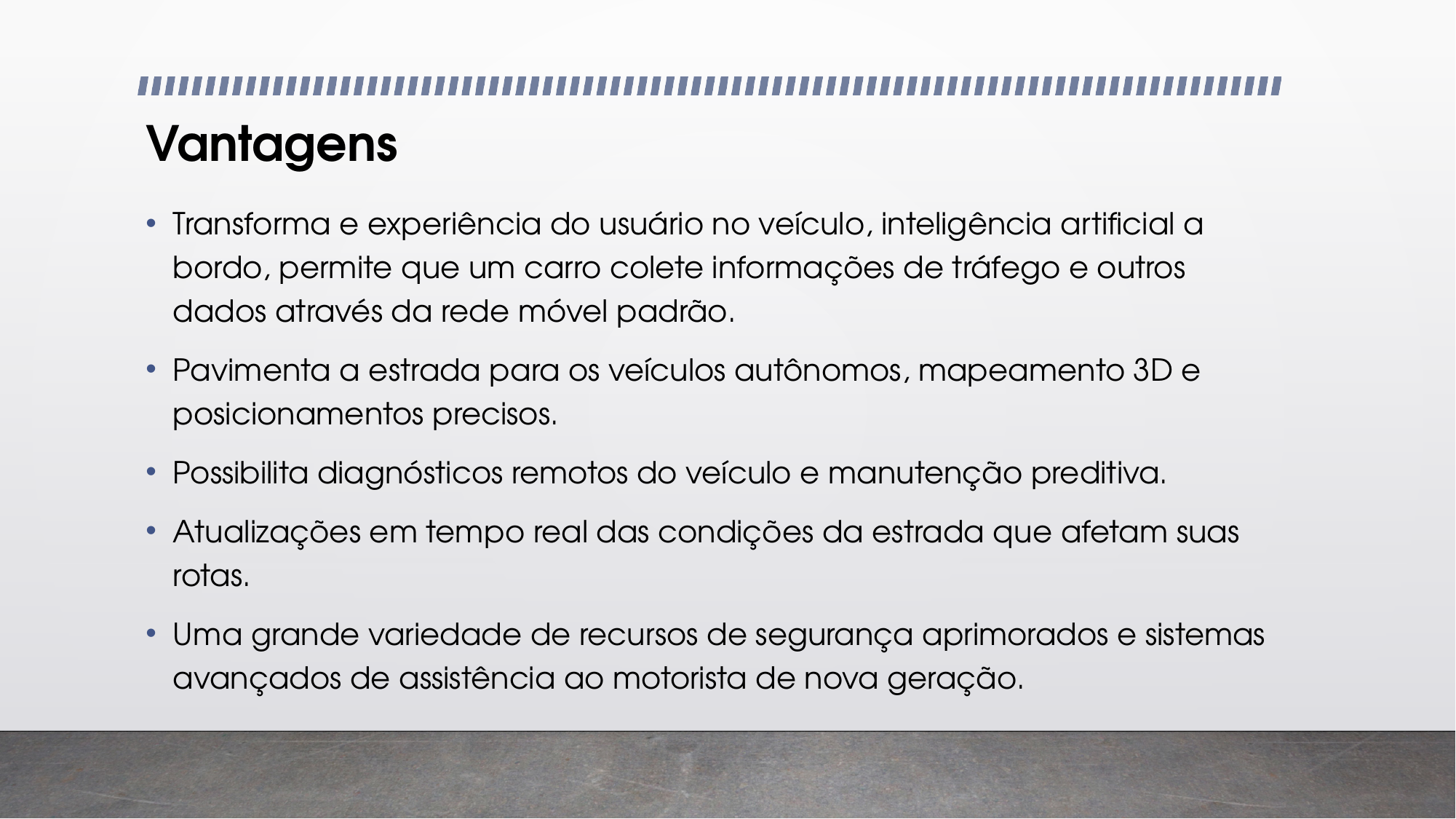

# Vantagens
Transforma e experiência do usuário no veículo, inteligência artificial a bordo, permite que um carro colete informações de tráfego e outros dados através da rede móvel padrão.
Pavimenta a estrada para os veículos autônomos, mapeamento 3D e posicionamentos precisos.
Possibilita diagnósticos remotos do veículo e manutenção preditiva.
Atualizações em tempo real das condições da estrada que afetam suas rotas.
Uma grande variedade de recursos de segurança aprimorados e sistemas avançados de assistência ao motorista de nova geração.